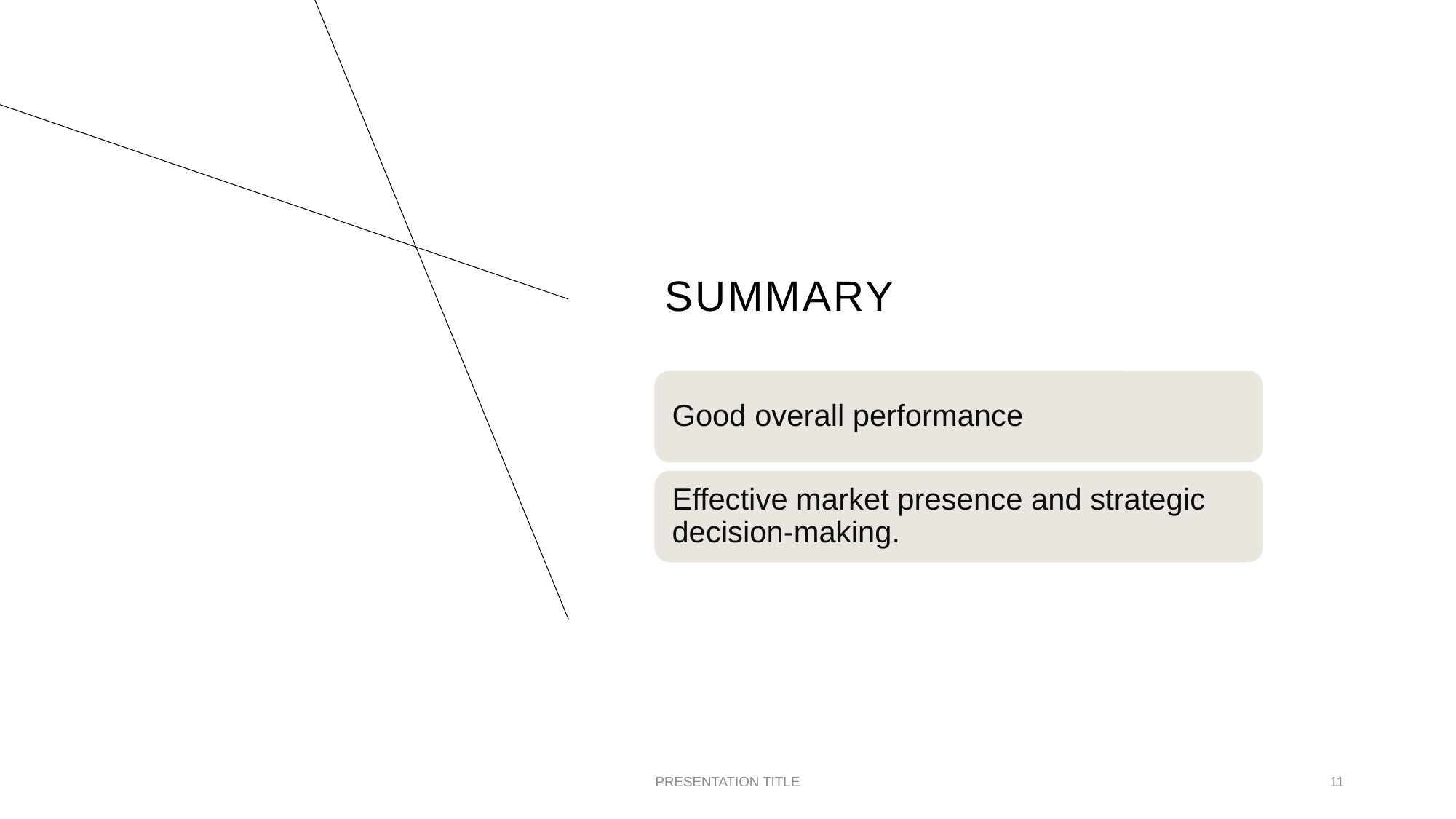

# SUMMARY
Good overall performance
Effective market presence and strategic decision-making.
PRESENTATION TITLE
11